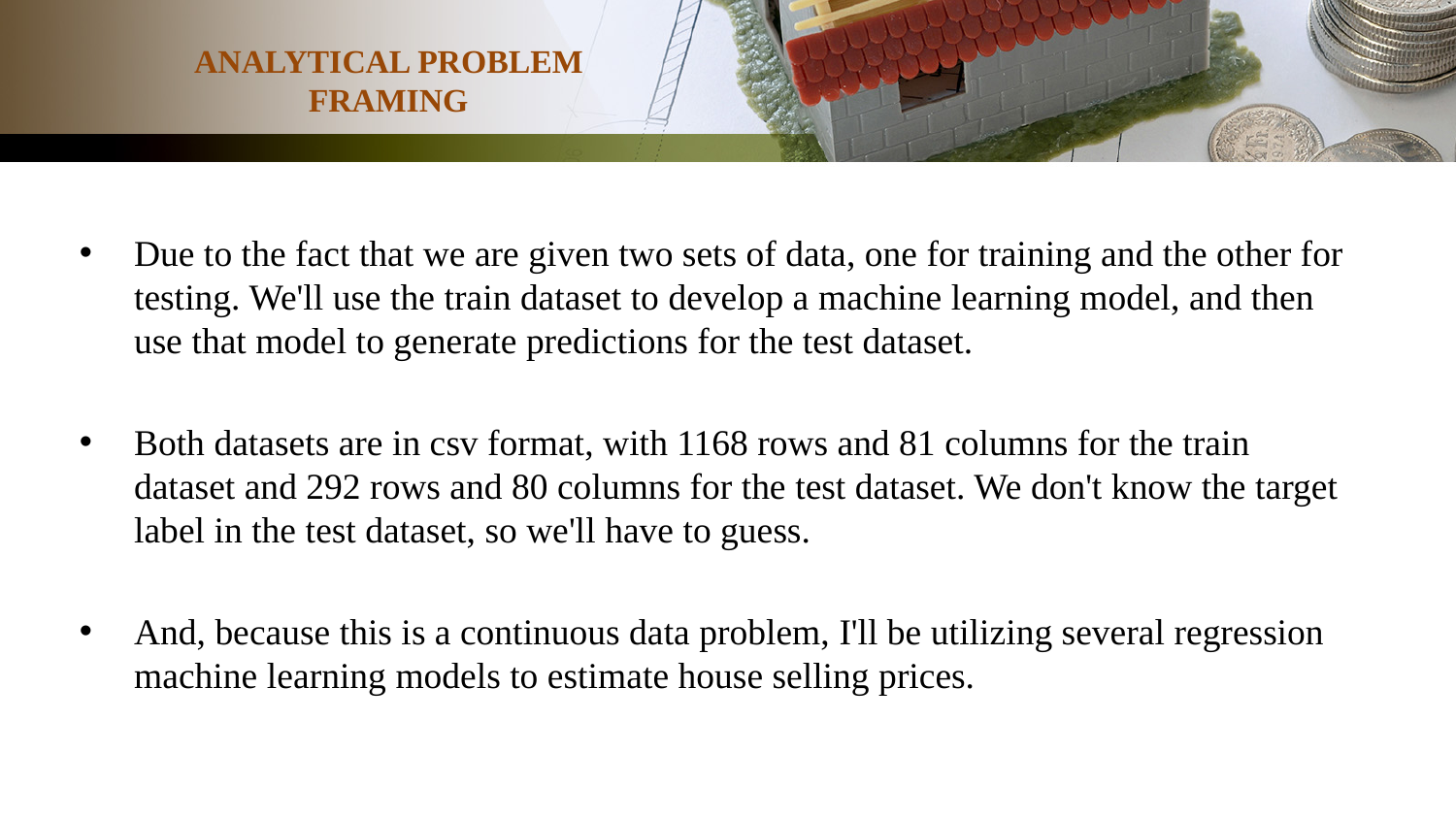

# ANALYTICAL PROBLEM FRAMING
Due to the fact that we are given two sets of data, one for training and the other for testing. We'll use the train dataset to develop a machine learning model, and then use that model to generate predictions for the test dataset.

Both datasets are in csv format, with 1168 rows and 81 columns for the train dataset and 292 rows and 80 columns for the test dataset. We don't know the target label in the test dataset, so we'll have to guess.

And, because this is a continuous data problem, I'll be utilizing several regression machine learning models to estimate house selling prices.